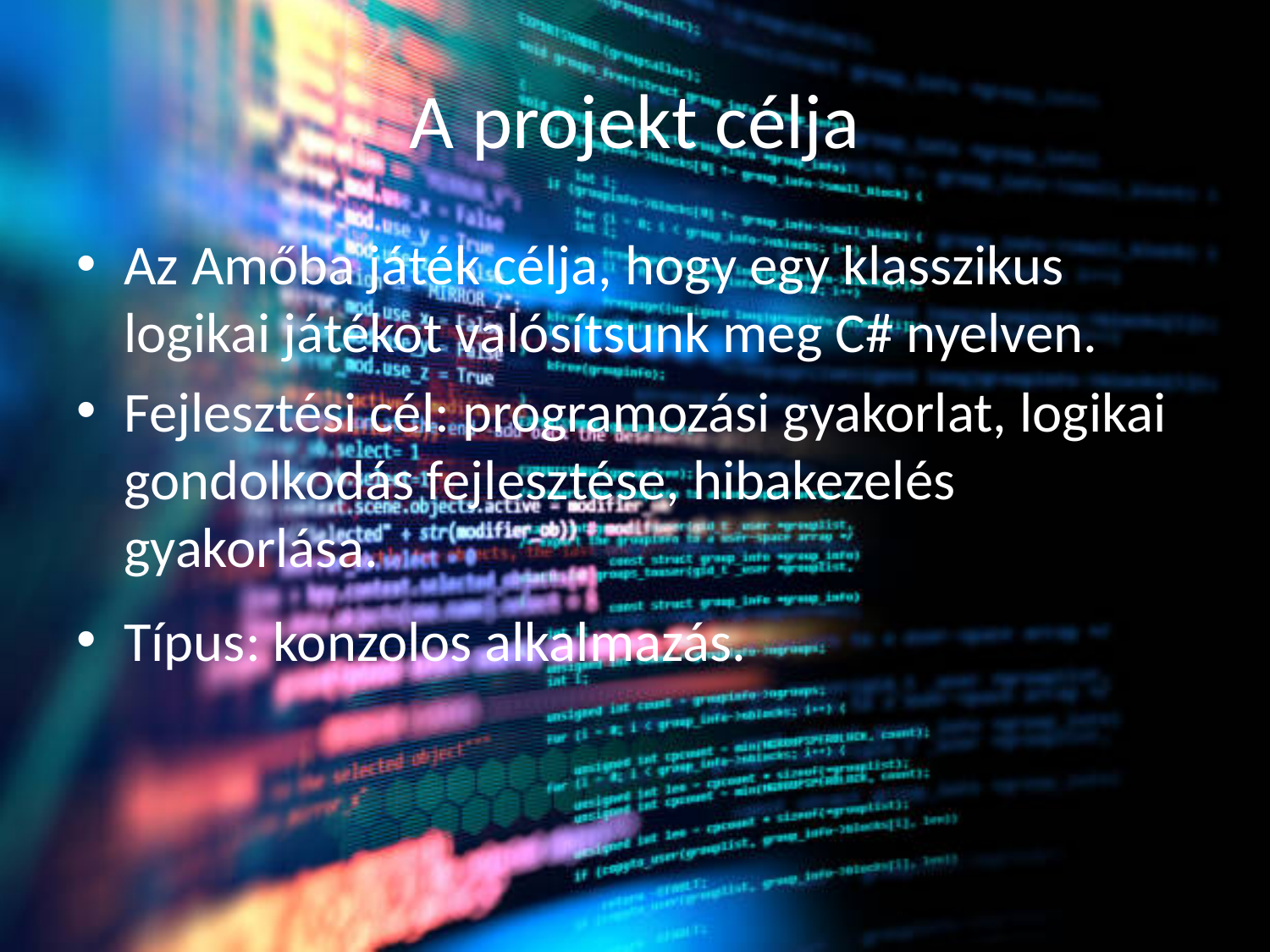

# A projekt célja
Az Amőba játék célja, hogy egy klasszikus logikai játékot valósítsunk meg C# nyelven.
Fejlesztési cél: programozási gyakorlat, logikai gondolkodás fejlesztése, hibakezelés gyakorlása.
Típus: konzolos alkalmazás.